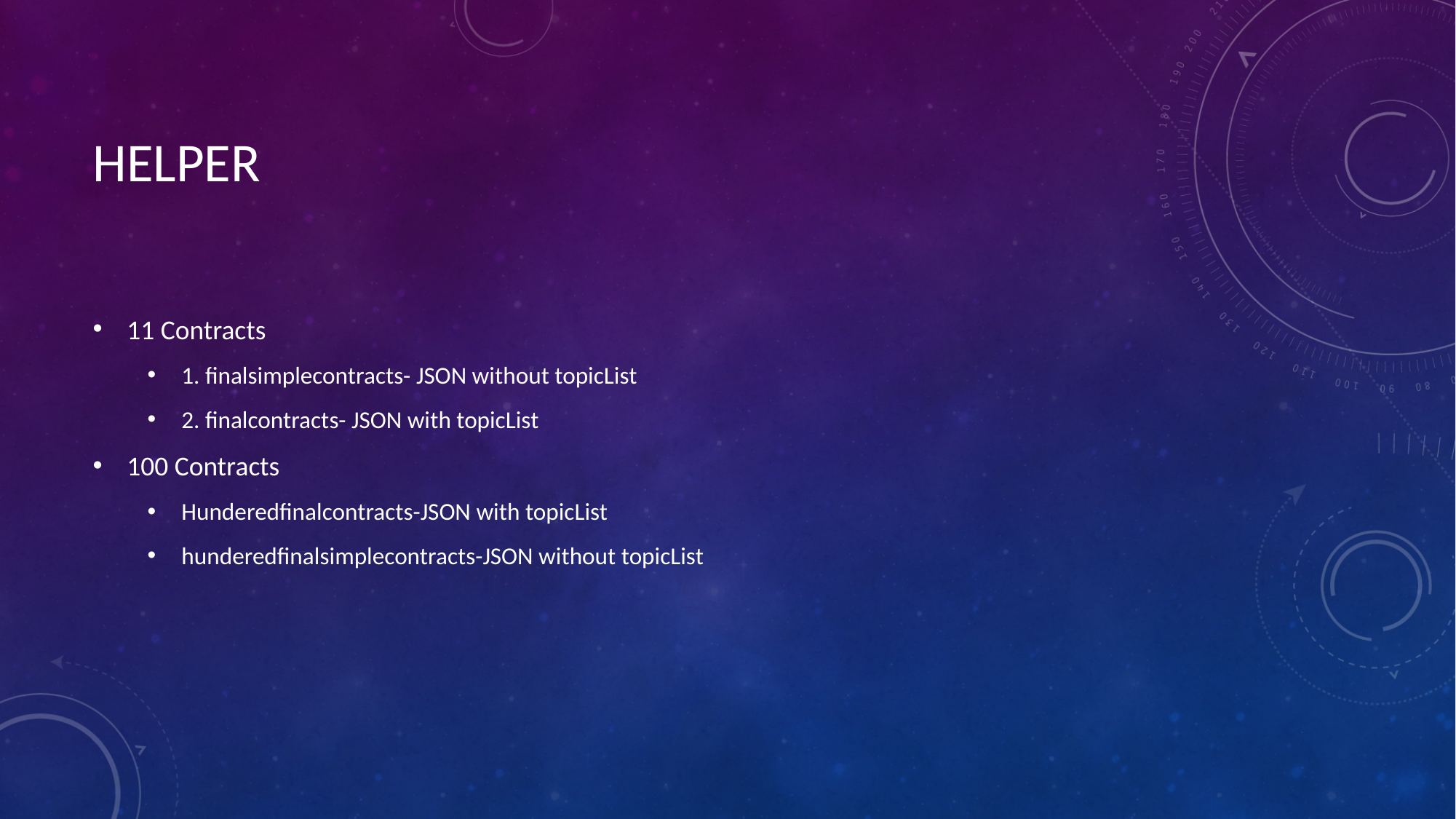

# Helper
11 Contracts
1. finalsimplecontracts- JSON without topicList
2. finalcontracts- JSON with topicList
100 Contracts
Hunderedfinalcontracts-JSON with topicList
hunderedfinalsimplecontracts-JSON without topicList